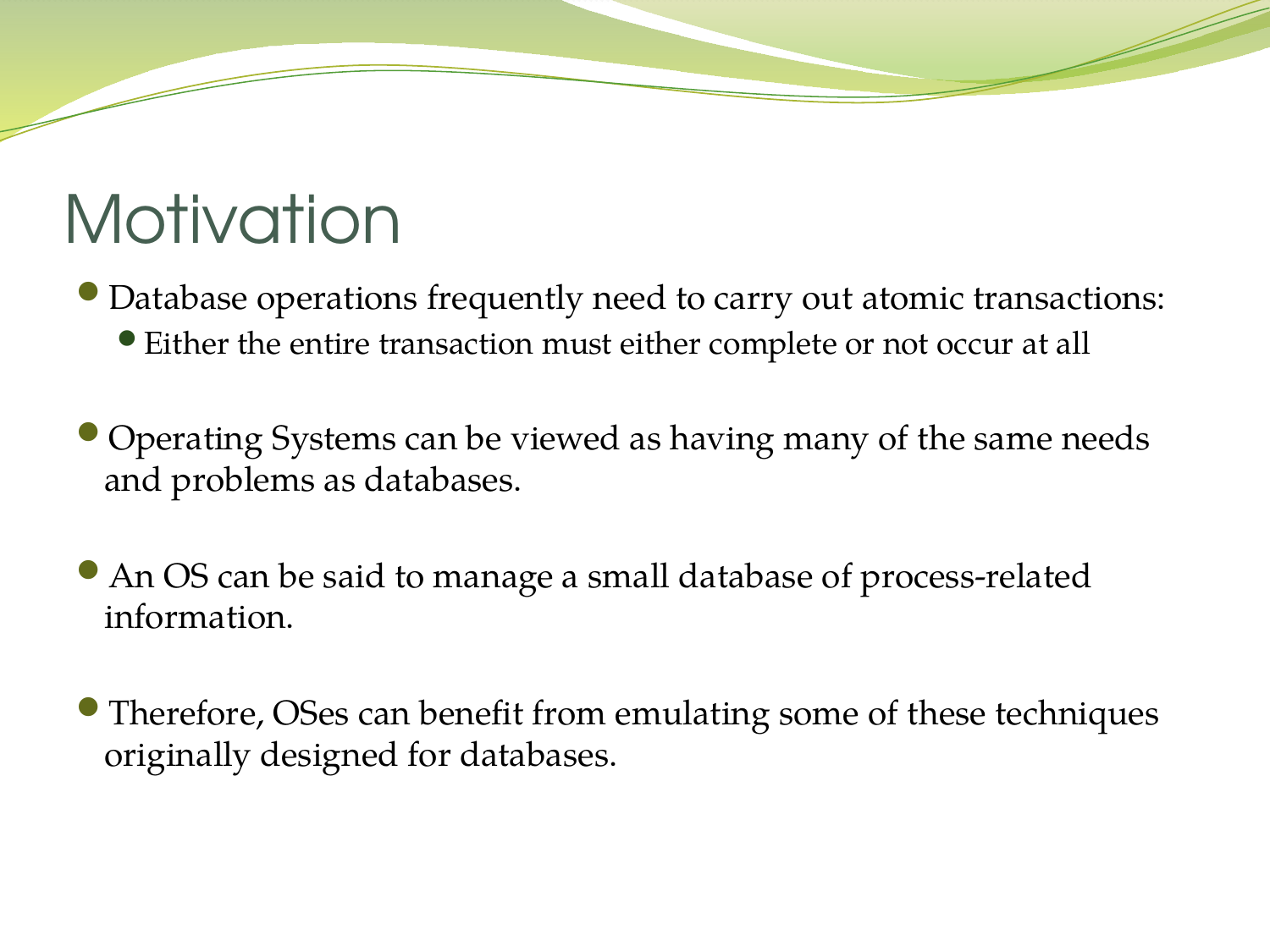

# Motivation
Database operations frequently need to carry out atomic transactions:
Either the entire transaction must either complete or not occur at all

Operating Systems can be viewed as having many of the same needs and problems as databases.

An OS can be said to manage a small database of process-related information.

Therefore, OSes can benefit from emulating some of these techniques originally designed for databases.